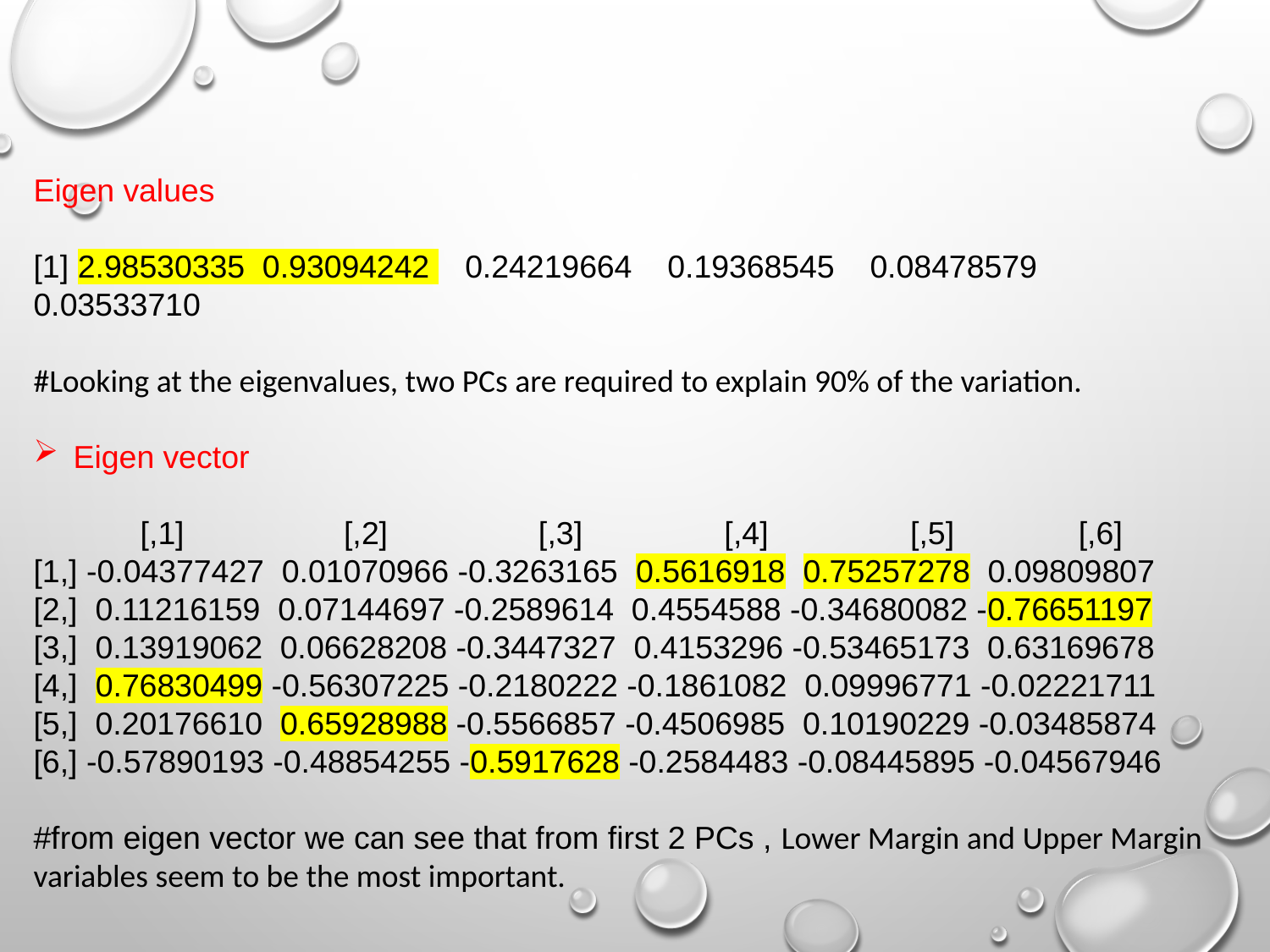

Eigen values

[1] 2.98530335  0.93094242    0.24219664    0.19368545    0.08478579      0.03533710

#Looking at the eigenvalues, two PCs are required to explain 90% of the variation.

Eigen vector

            [,1]                  [,2]                 [,3]                [,4]                [,5]              [,6]
[1,] -0.04377427  0.01070966 -0.3263165  0.5616918  0.75257278  0.09809807
[2,]  0.11216159  0.07144697 -0.2589614  0.4554588 -0.34680082 -0.76651197
[3,]  0.13919062  0.06628208 -0.3447327  0.4153296 -0.53465173  0.63169678
[4,]  0.76830499 -0.56307225 -0.2180222 -0.1861082  0.09996771 -0.02221711
[5,]  0.20176610  0.65928988 -0.5566857 -0.4506985  0.10190229 -0.03485874
[6,] -0.57890193 -0.48854255 -0.5917628 -0.2584483 -0.08445895 -0.04567946

#from eigen vector we can see that from first 2 PCs , Lower Margin and Upper Margin variables seem to be the most important.